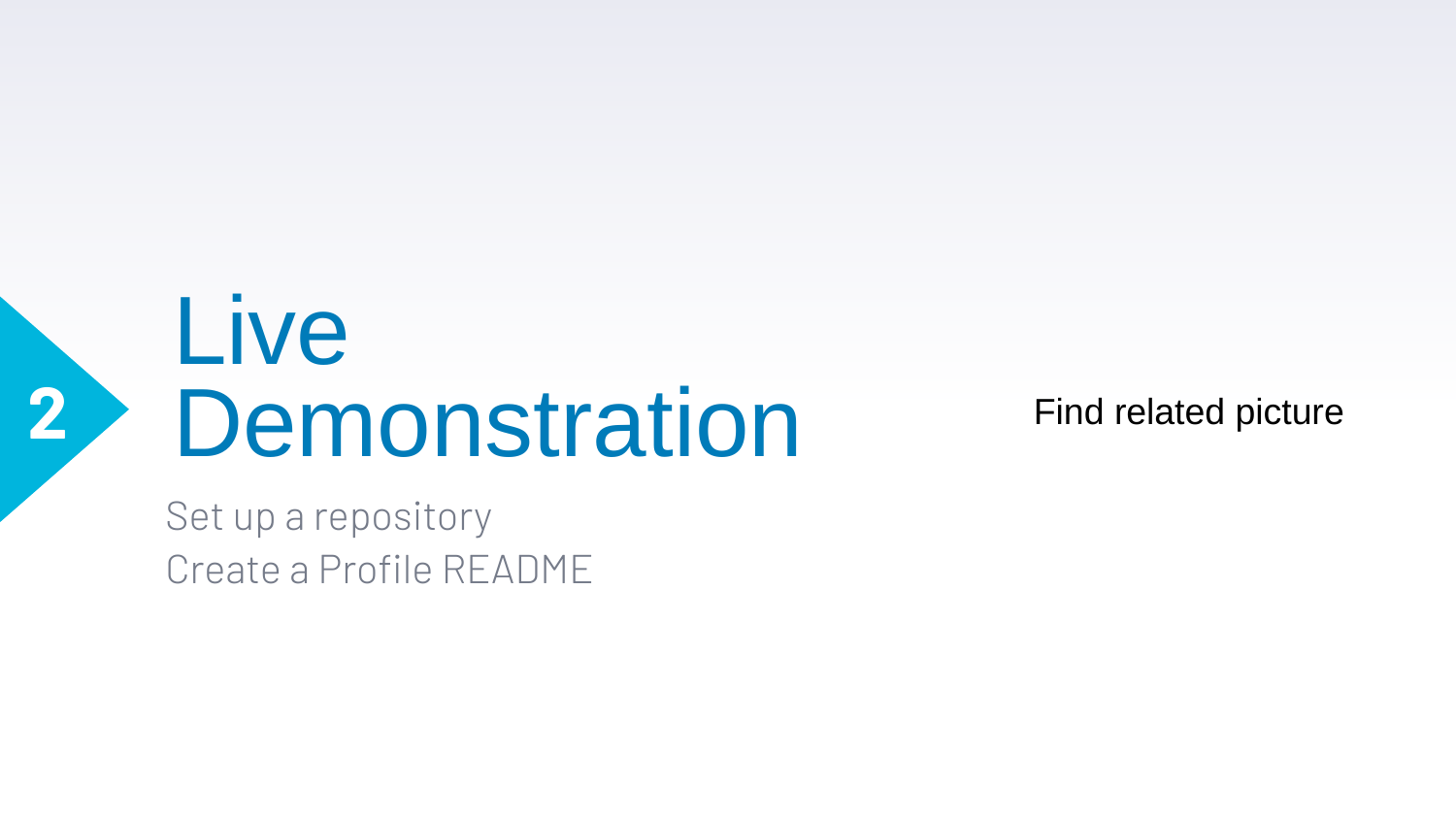

# Live Demonstration
2
Find related picture
Set up a repository
Create a Profile README